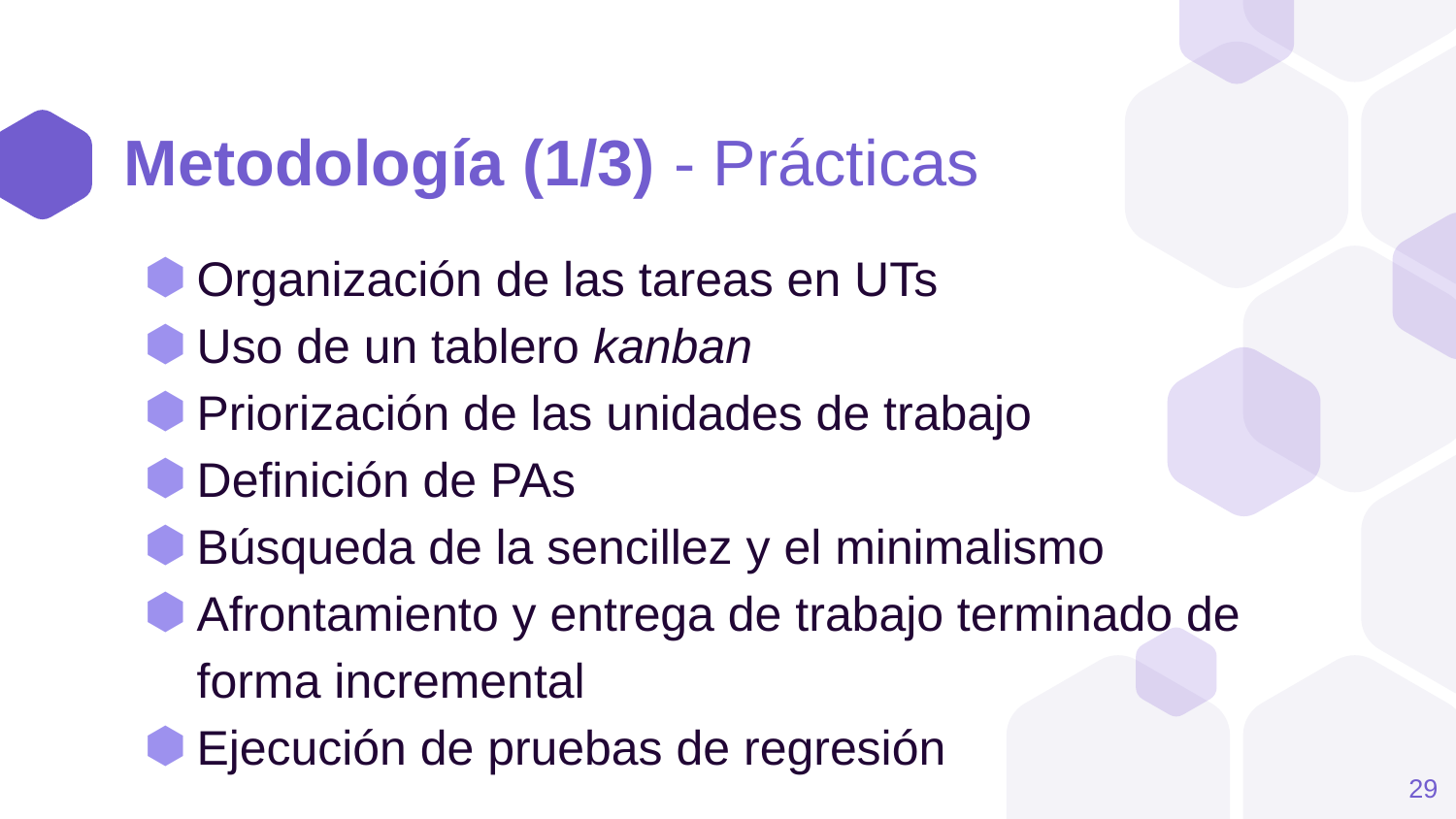

# Metodología (1/3) - Prácticas
Organización de las tareas en UTs
Uso de un tablero kanban
Priorización de las unidades de trabajo
Definición de PAs
Búsqueda de la sencillez y el minimalismo
Afrontamiento y entrega de trabajo terminado de forma incremental
Ejecución de pruebas de regresión
29